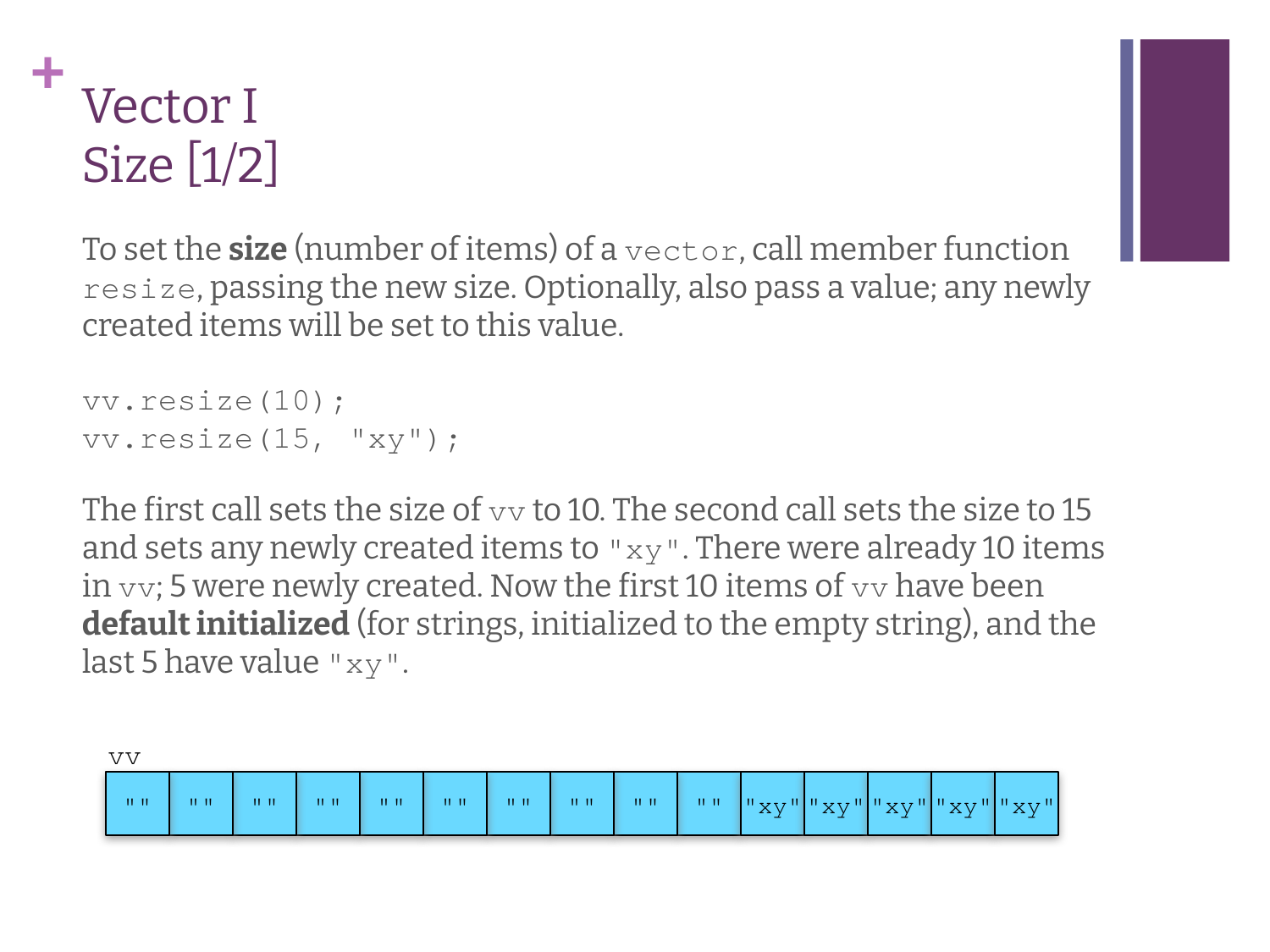

# Vector I Size [1/2]
To set the size (number of items) of a vector, call member function resize, passing the new size. Optionally, also pass a value; any newly created items will be set to this value.
vv.resize(10);
vv.resize(15, "xy");
The first call sets the size of vv to 10. The second call sets the size to 15 and sets any newly created items to "xy". There were already 10 items in vv; 5 were newly created. Now the first 10 items of vv have been default initialized (for strings, initialized to the empty string), and the last 5 have value "xy".
vv
""
""
""
""
""
""
""
""
""
""
"xy"
"xy"
"xy"
"xy"
"xy"